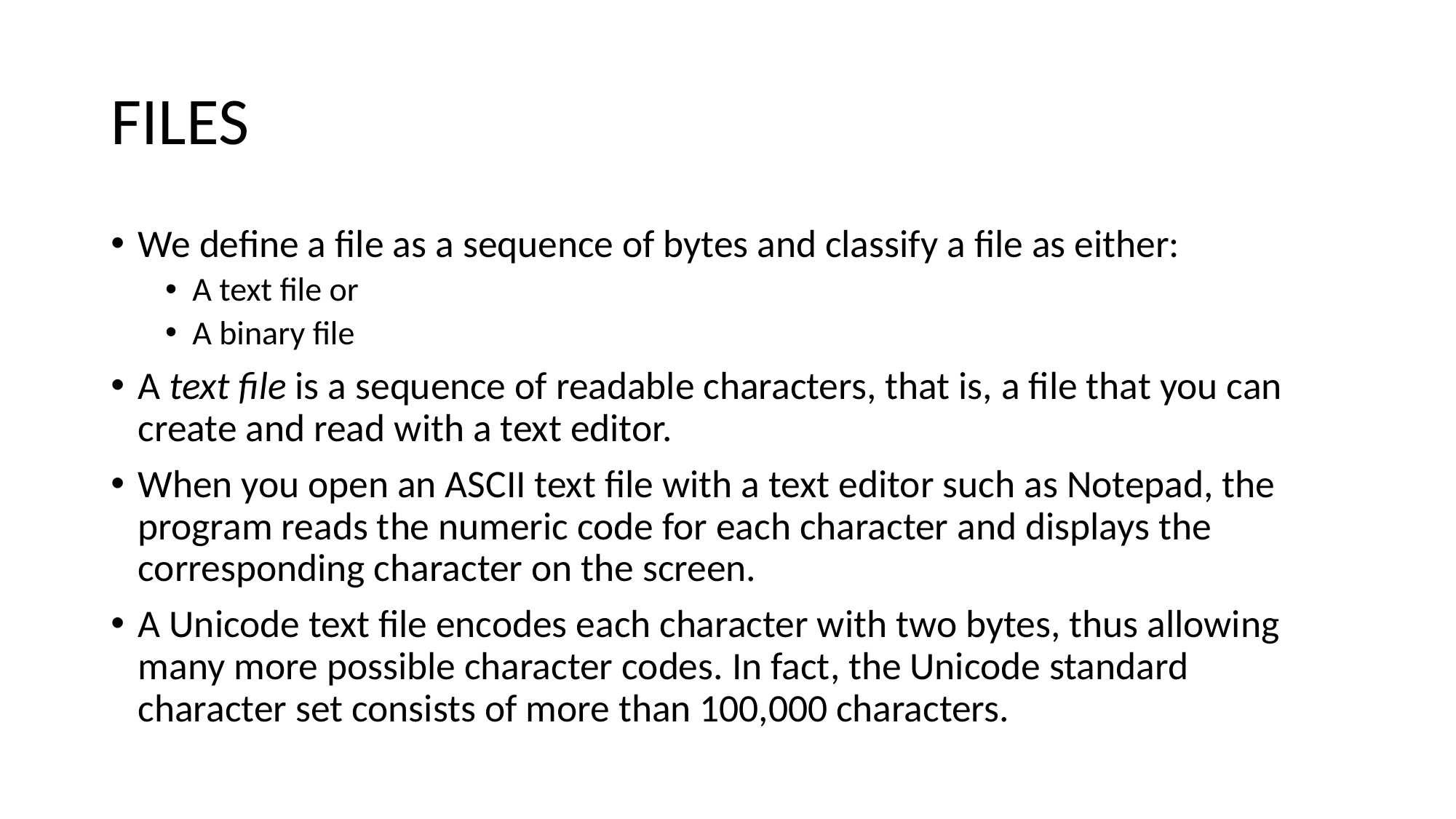

# FILES
We define a file as a sequence of bytes and classify a file as either:
A text file or
A binary file
A text file is a sequence of readable characters, that is, a file that you can create and read with a text editor.
When you open an ASCII text file with a text editor such as Notepad, the program reads the numeric code for each character and displays the corresponding character on the screen.
A Unicode text file encodes each character with two bytes, thus allowing many more possible character codes. In fact, the Unicode standard character set consists of more than 100,000 characters.